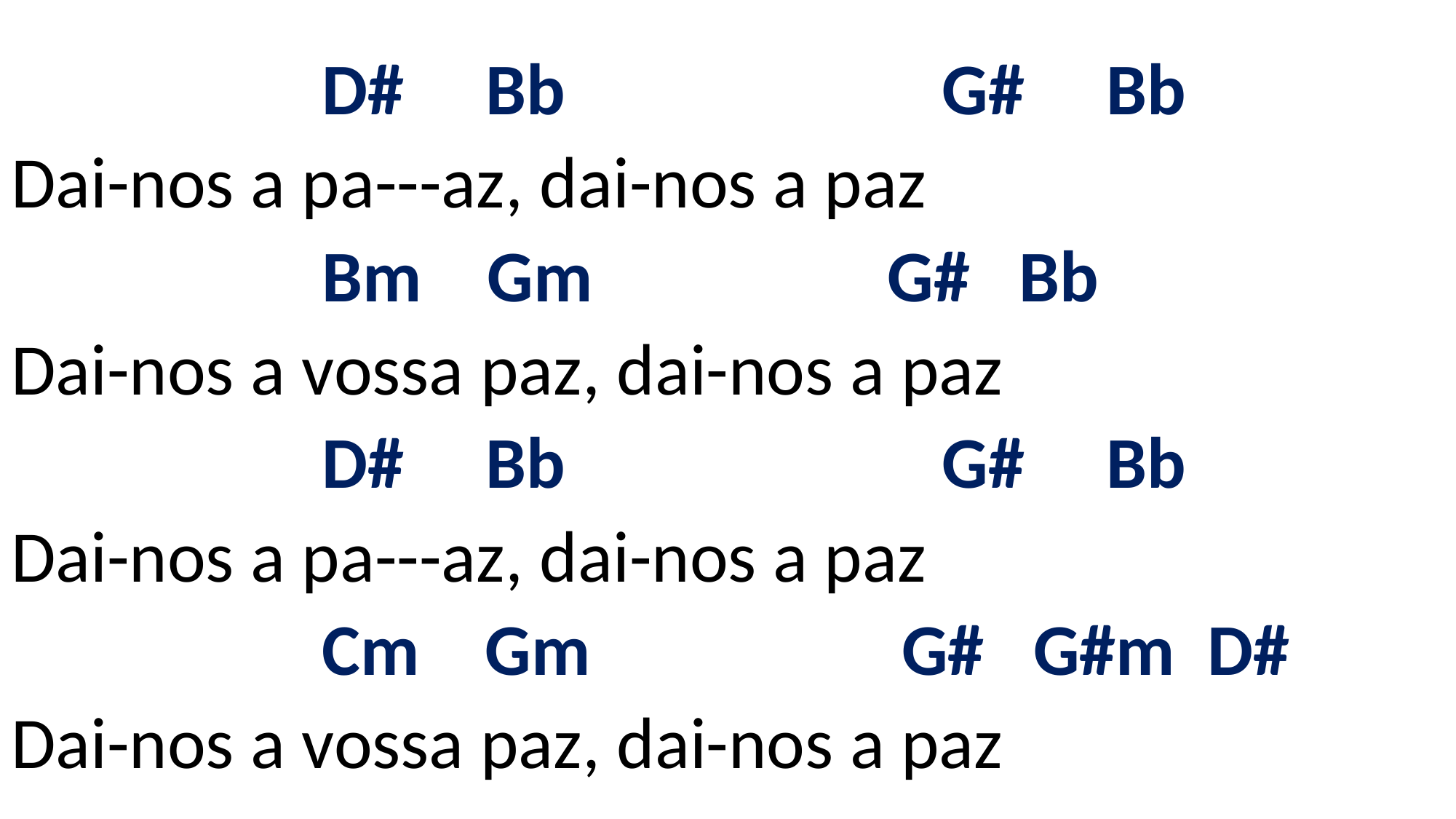

# D#     Bb                       G#     Bb Dai-nos a pa---az, dai-nos a paz Bm    Gm                  G#   Bb Dai-nos a vossa paz, dai-nos a paz D#     Bb                       G#     Bb Dai-nos a pa---az, dai-nos a paz Cm    Gm                   G#   G#m  D# Dai-nos a vossa paz, dai-nos a paz